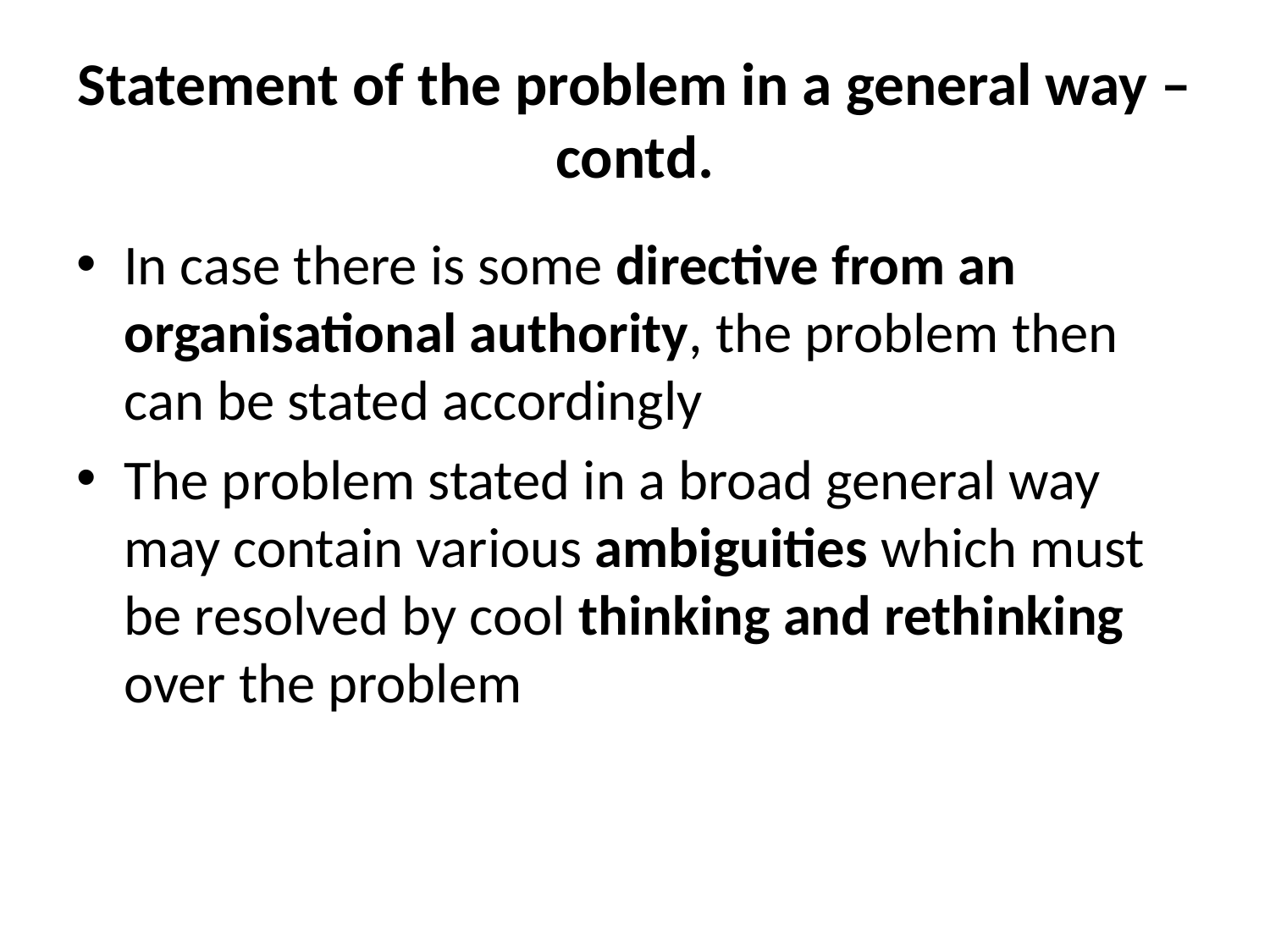

# Statement of the problem in a general way – contd.
In case there is some directive from an organisational authority, the problem then can be stated accordingly
The problem stated in a broad general way may contain various ambiguities which must be resolved by cool thinking and rethinking over the problem